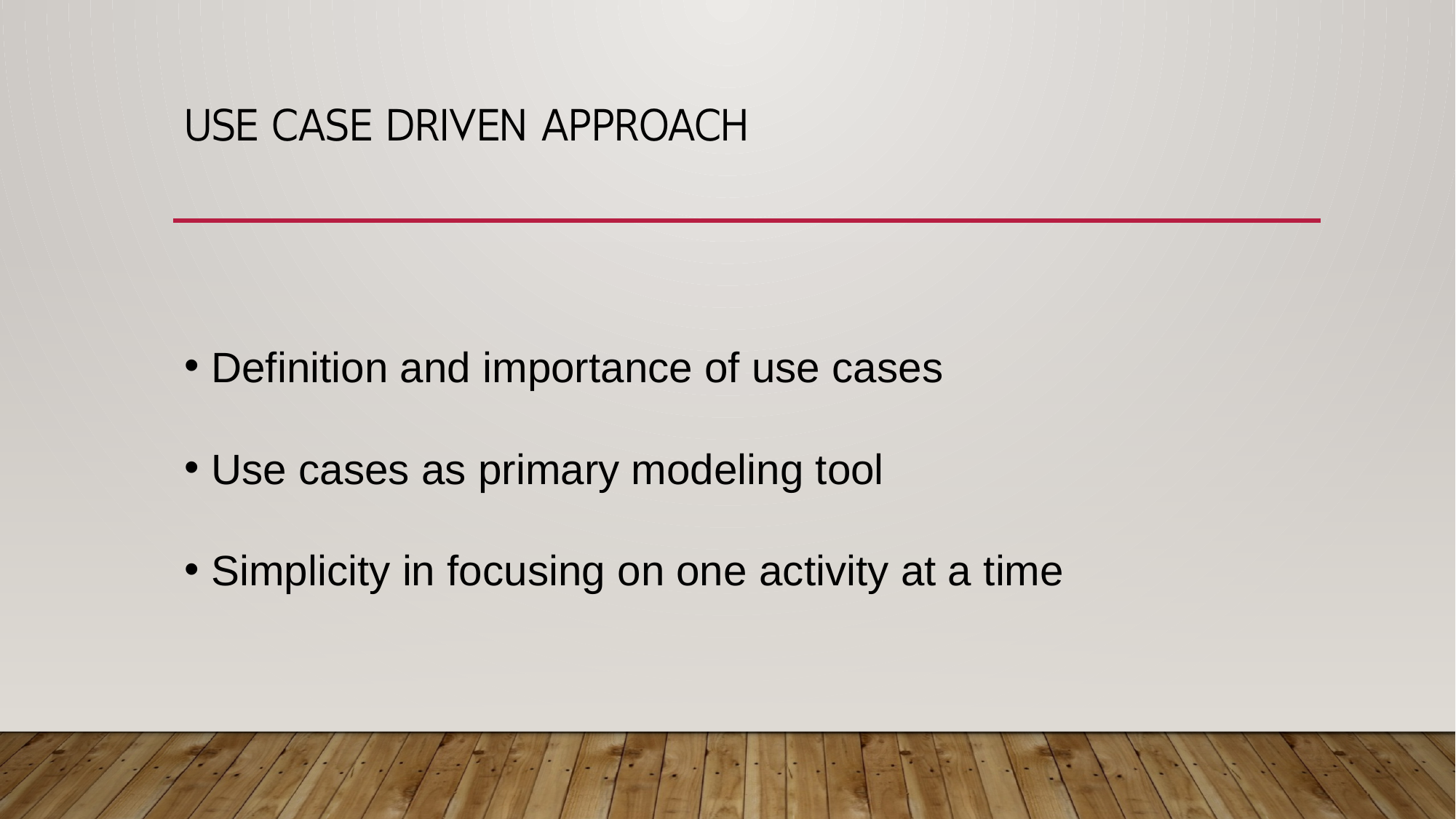

# Use Case Driven Approach
Definition and importance of use cases
Use cases as primary modeling tool
Simplicity in focusing on one activity at a time